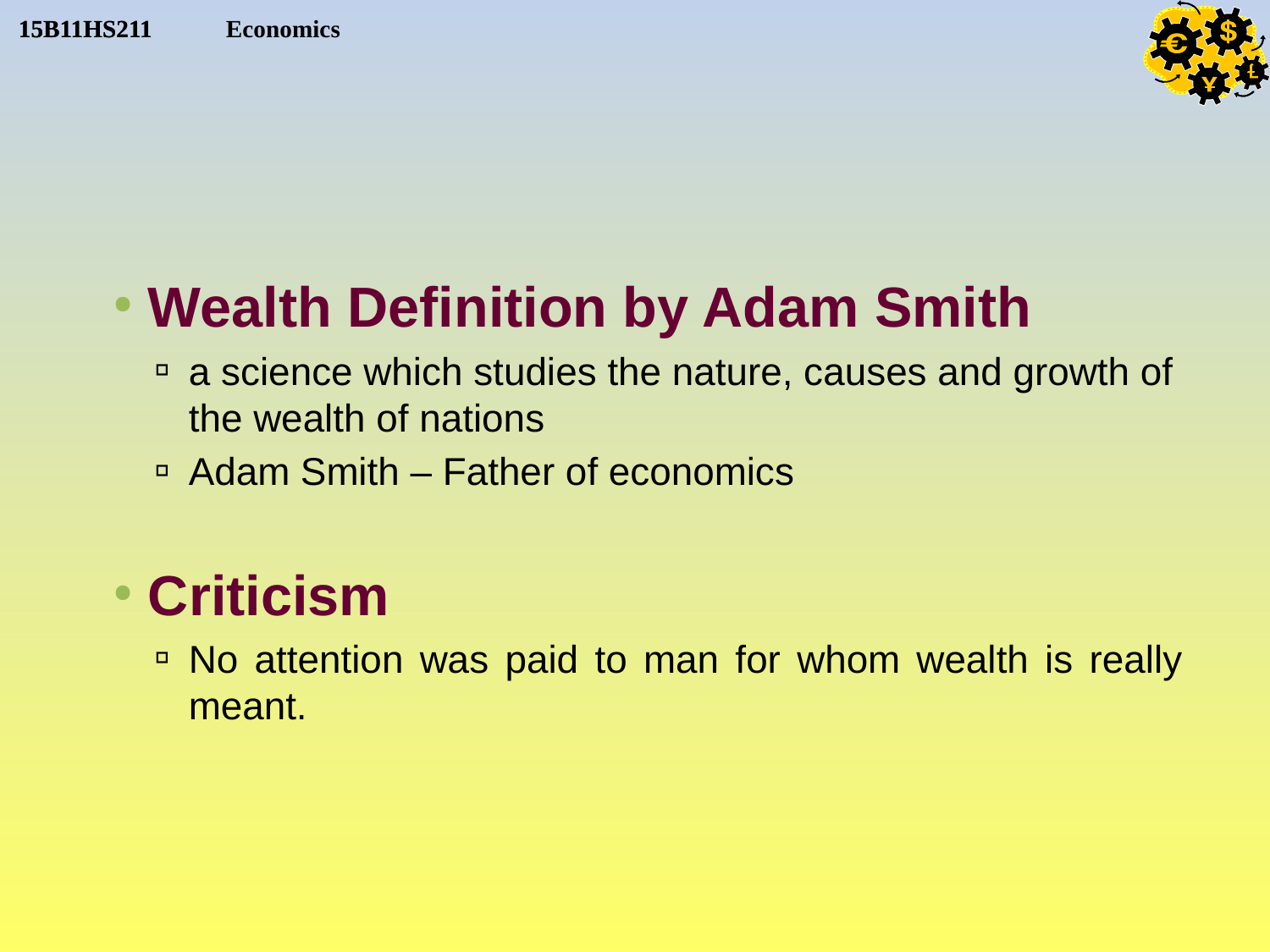

#
Wealth Definition by Adam Smith
a science which studies the nature, causes and growth of the wealth of nations
Adam Smith – Father of economics

Criticism
No attention was paid to man for whom wealth is really meant.